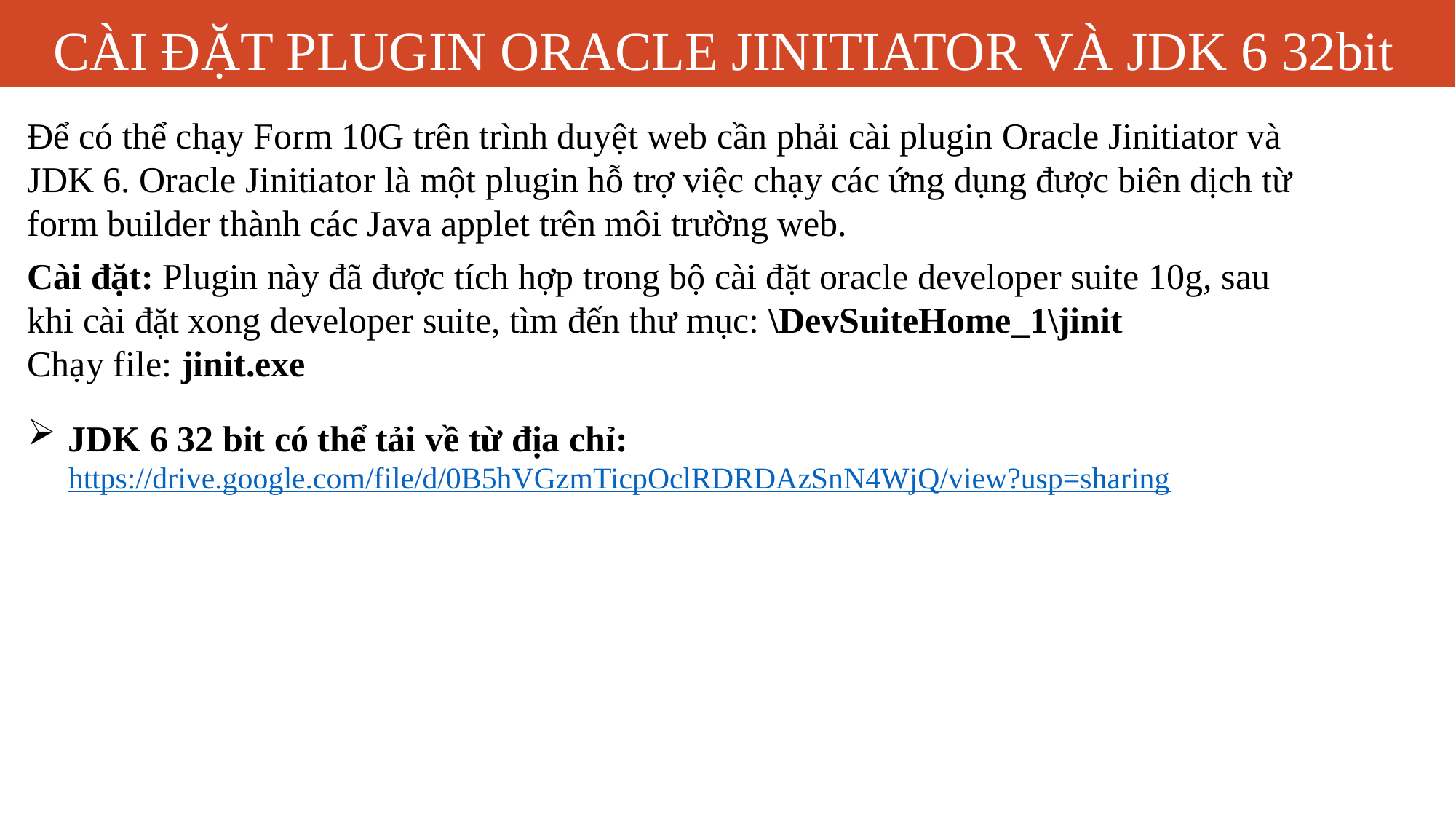

# CÀI ĐẶT PLUGIN ORACLE JINITIATOR VÀ JDK 6 32bit
Để có thể chạy Form 10G trên trình duyệt web cần phải cài plugin Oracle Jinitiator và JDK 6. Oracle Jinitiator là một plugin hỗ trợ việc chạy các ứng dụng được biên dịch từ form builder thành các Java applet trên môi trường web.
Cài đặt: Plugin này đã được tích hợp trong bộ cài đặt oracle developer suite 10g, sau khi cài đặt xong developer suite, tìm đến thư mục: \DevSuiteHome_1\jinit
Chạy file: jinit.exe

JDK 6 32 bit có thể tải về từ địa chỉ: https://drive.google.com/file/d/0B5hVGzmTicpOclRDRDAzSnN4WjQ/view?usp=sharing